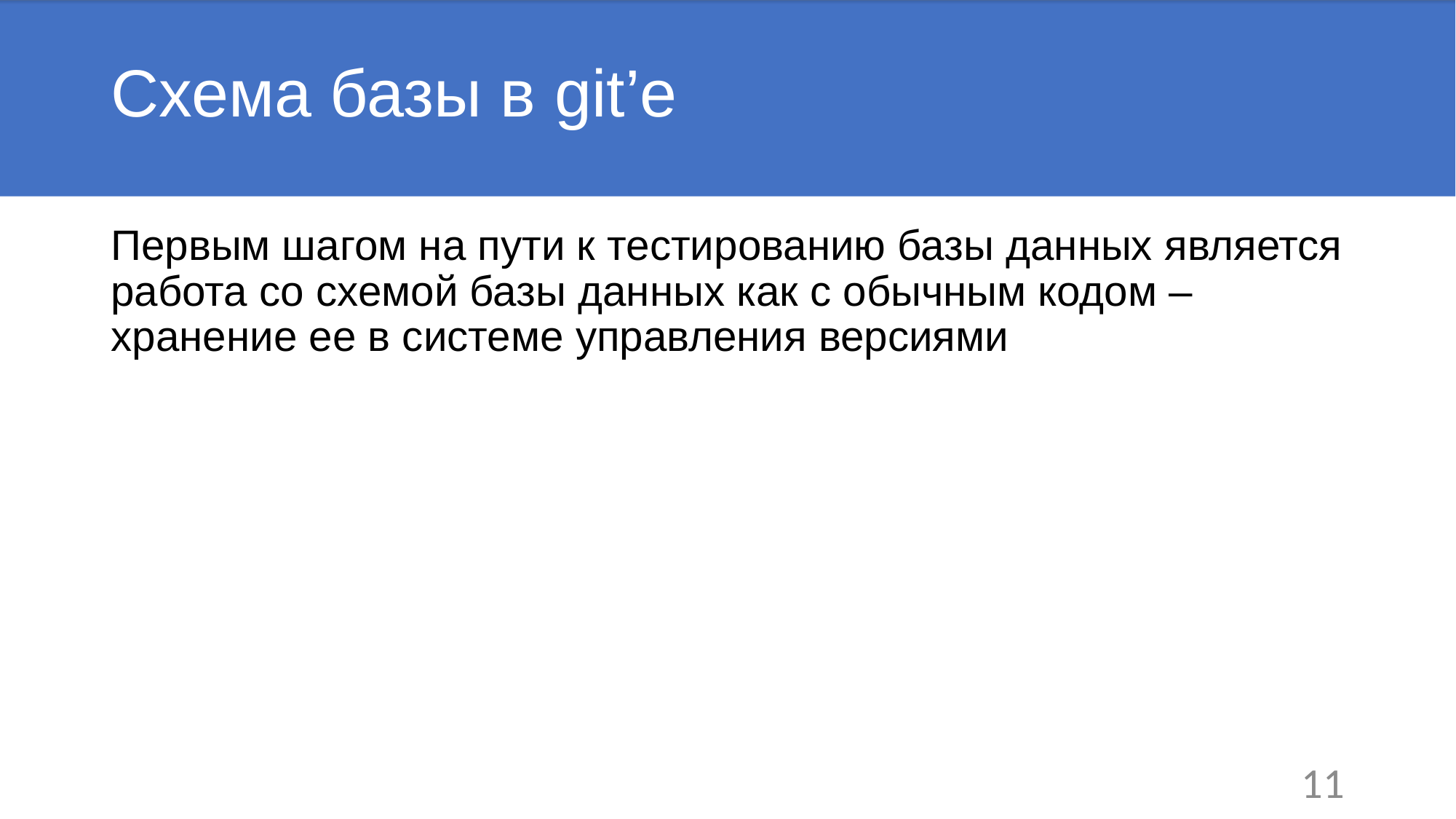

# Схема базы в git’е
Первым шагом на пути к тестированию базы данных является работа со схемой базы данных как с обычным кодом – хранение ее в системе управления версиями
11